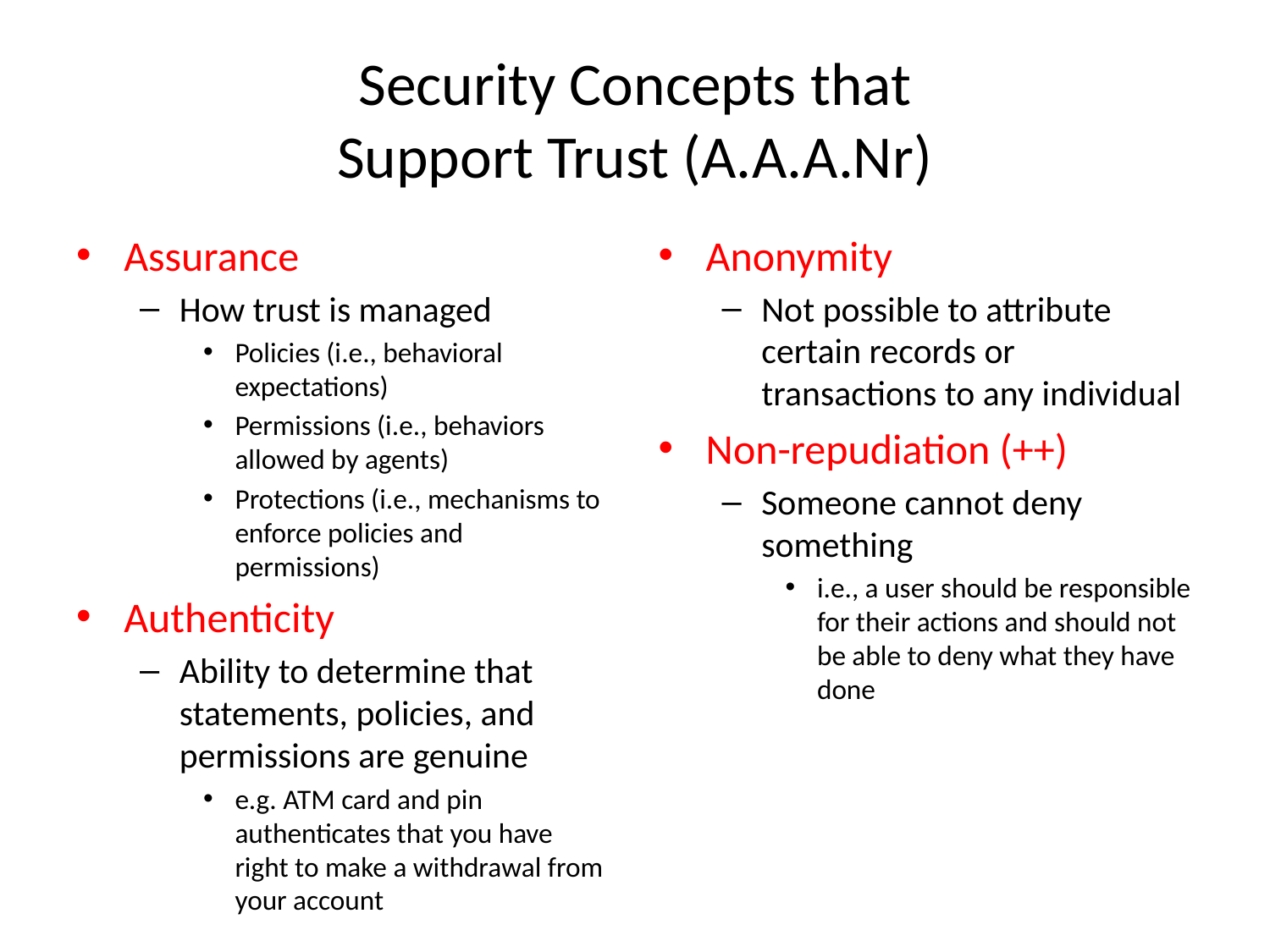

# Security Concepts that Support Trust (A.A.A.Nr)
Assurance
How trust is managed
Policies (i.e., behavioral expectations)
Permissions (i.e., behaviors allowed by agents)
Protections (i.e., mechanisms to enforce policies and permissions)
Authenticity
Ability to determine that statements, policies, and permissions are genuine
e.g. ATM card and pin authenticates that you have right to make a withdrawal from your account
Anonymity
Not possible to attribute certain records or transactions to any individual
Non-repudiation (++)
Someone cannot deny something
i.e., a user should be responsible for their actions and should not be able to deny what they have done